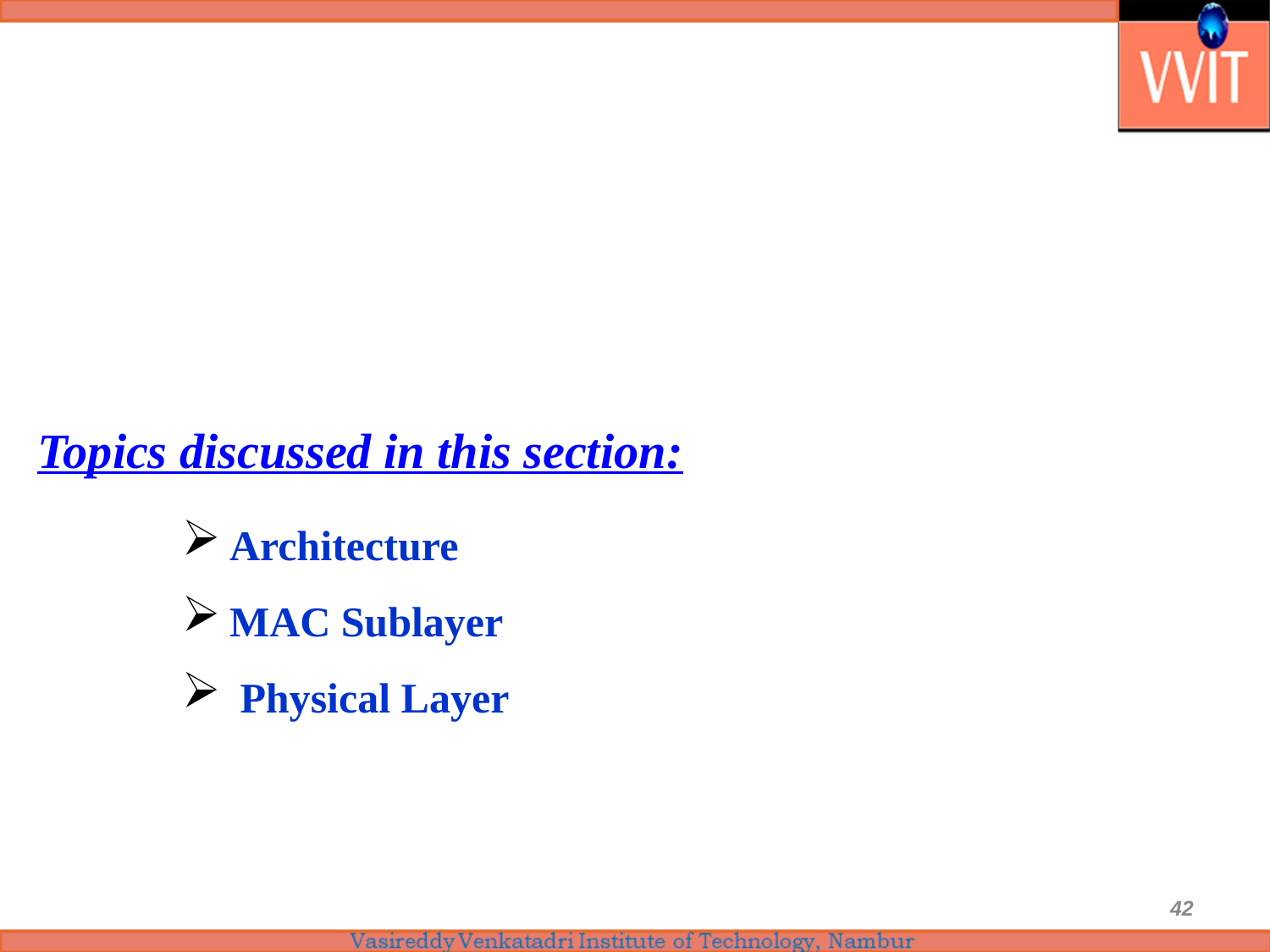

Topics discussed in this section:
Architecture
MAC Sublayer
 Physical Layer
42